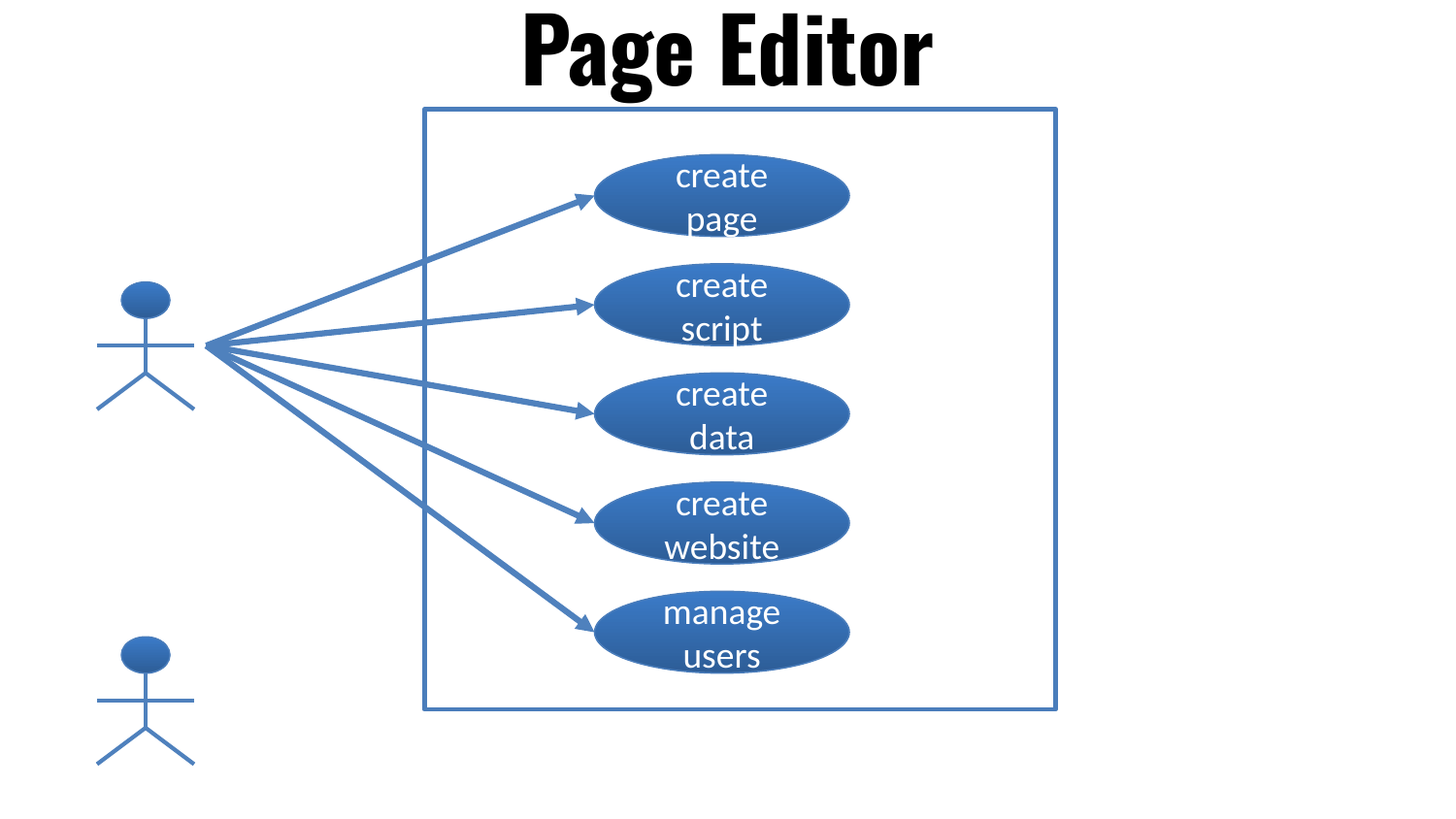

# Page Editor

create page
create script

create data
create website
manage users